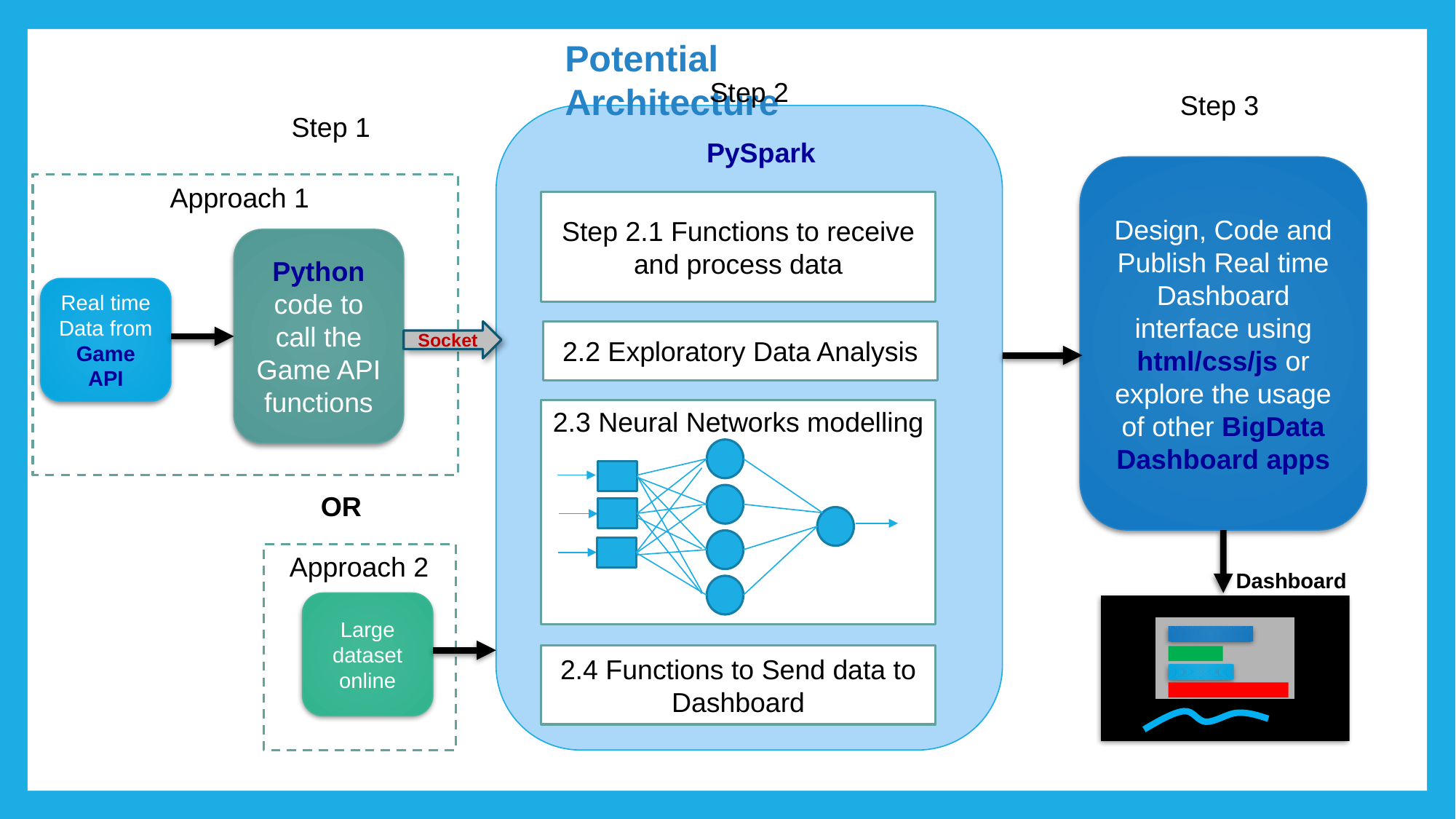

Potential Architecture
Step 2
Step 3
Step 1

PySpark
Design, Code and Publish Real time Dashboard interface using html/css/js or explore the usage of other BigData Dashboard apps

Approach 1
Step 2.1 Functions to receive and process data
Python code to call the Game API functions
Real time Data from Game API
Socket
2.2 Exploratory Data Analysis
2.3 Neural Networks modelling

OR

Approach 2

Dashboard O/P

Large
dataset online

2.4 Functions to Send data to Dashboard